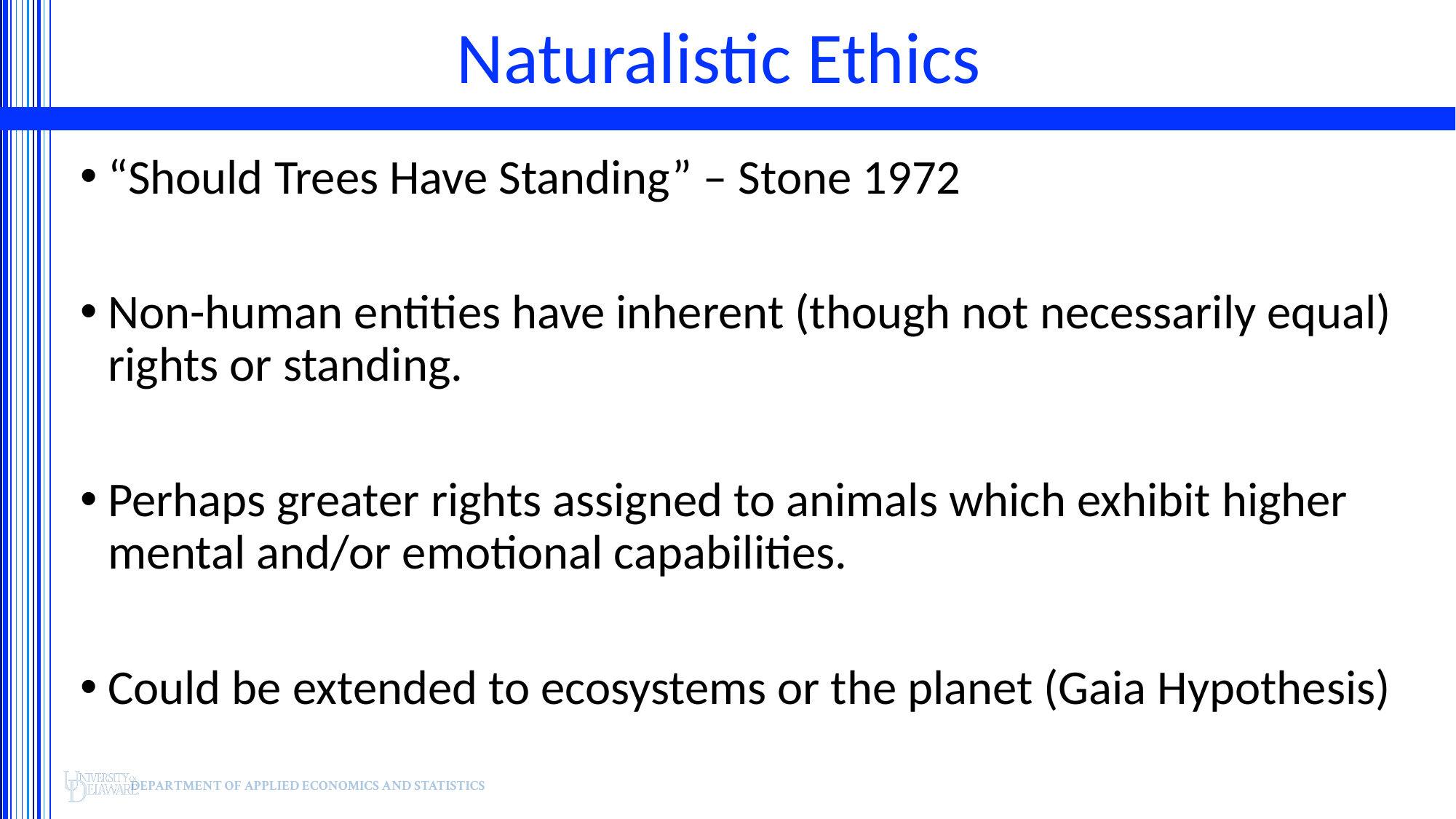

# Naturalistic Ethics
“Should Trees Have Standing” – Stone 1972

Non-human entities have inherent (though not necessarily equal) rights or standing.

Perhaps greater rights assigned to animals which exhibit higher mental and/or emotional capabilities.

Could be extended to ecosystems or the planet (Gaia Hypothesis)